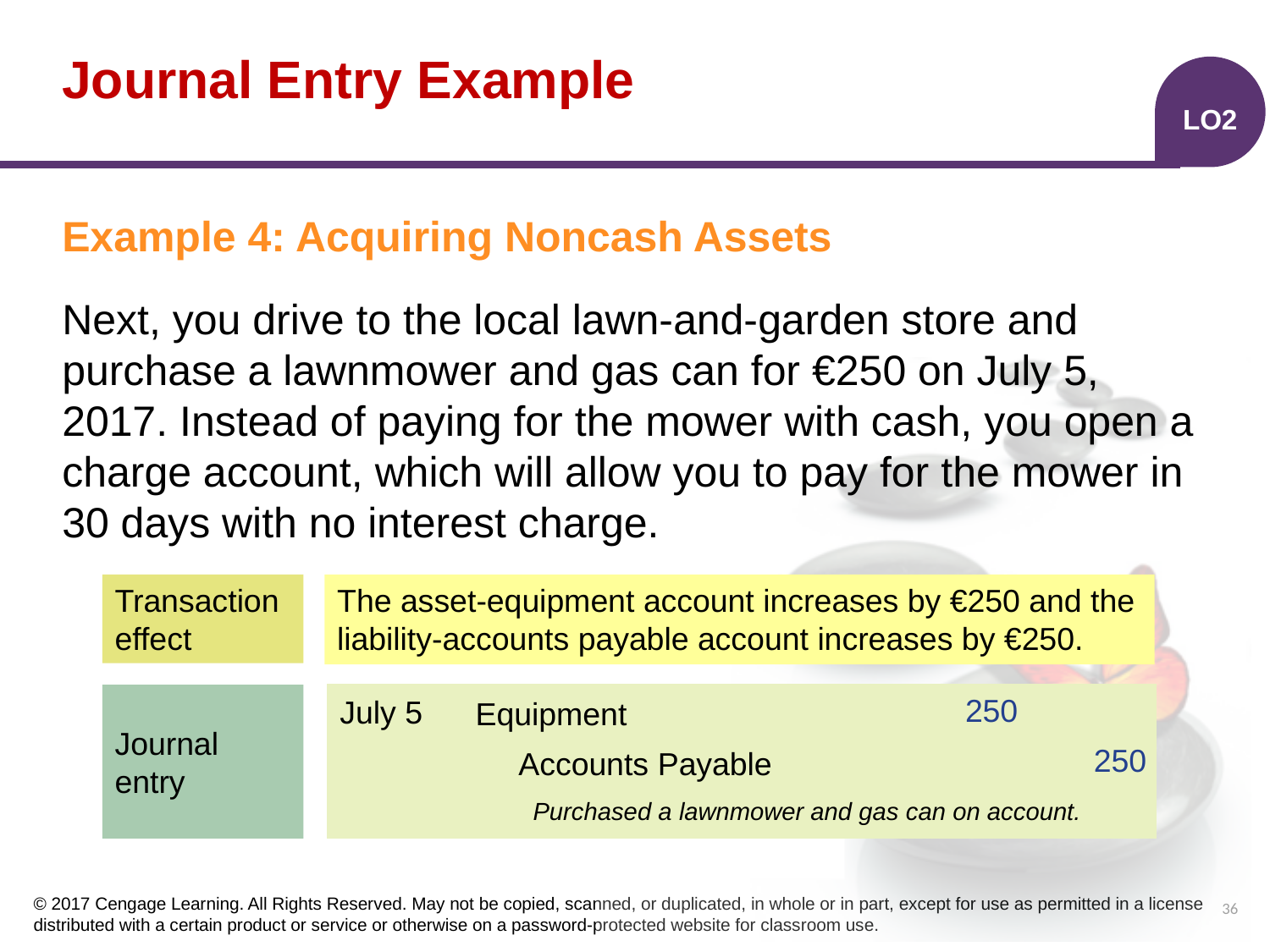

# Journal Entry Example
LO2
Example 4: Acquiring Noncash Assets
Next, you drive to the local lawn-and-garden store and purchase a lawnmower and gas can for €250 on July 5, 2017. Instead of paying for the mower with cash, you open a charge account, which will allow you to pay for the mower in 30 days with no interest charge.

Transaction effect

The asset-equipment account increases by €250 and the liability-accounts payable account increases by €250.
|  |  |  |  |  |
| --- | --- | --- | --- | --- |
|  |  |  |  |  |
|  |  |  |  |  |
250
Journal entry
July 5
Equipment
250
Accounts Payable
Purchased a lawnmower and gas can on account.
36